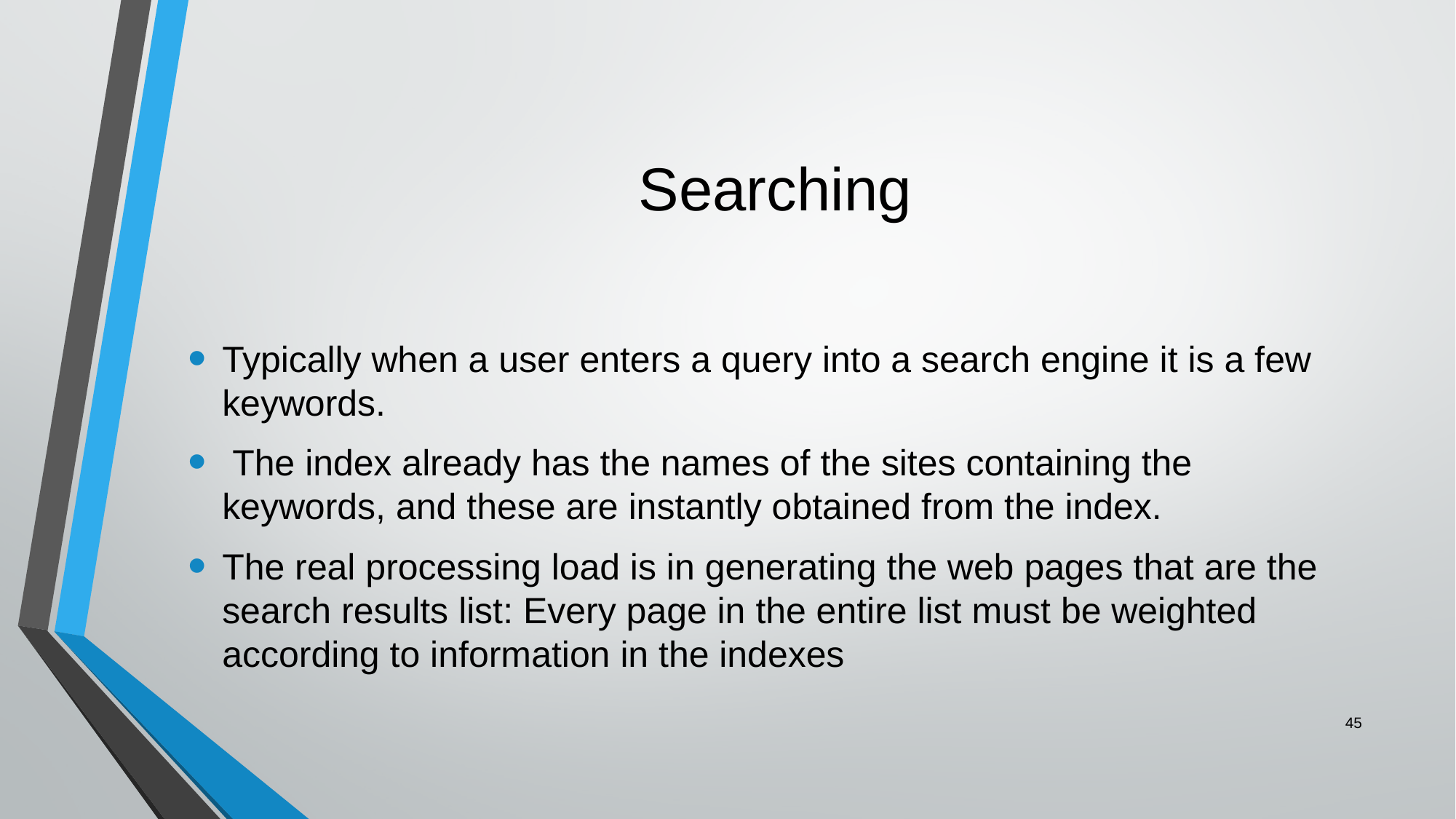

# Searching
Typically when a user enters a query into a search engine it is a few keywords.
 The index already has the names of the sites containing the keywords, and these are instantly obtained from the index.
The real processing load is in generating the web pages that are the search results list: Every page in the entire list must be weighted according to information in the indexes
45